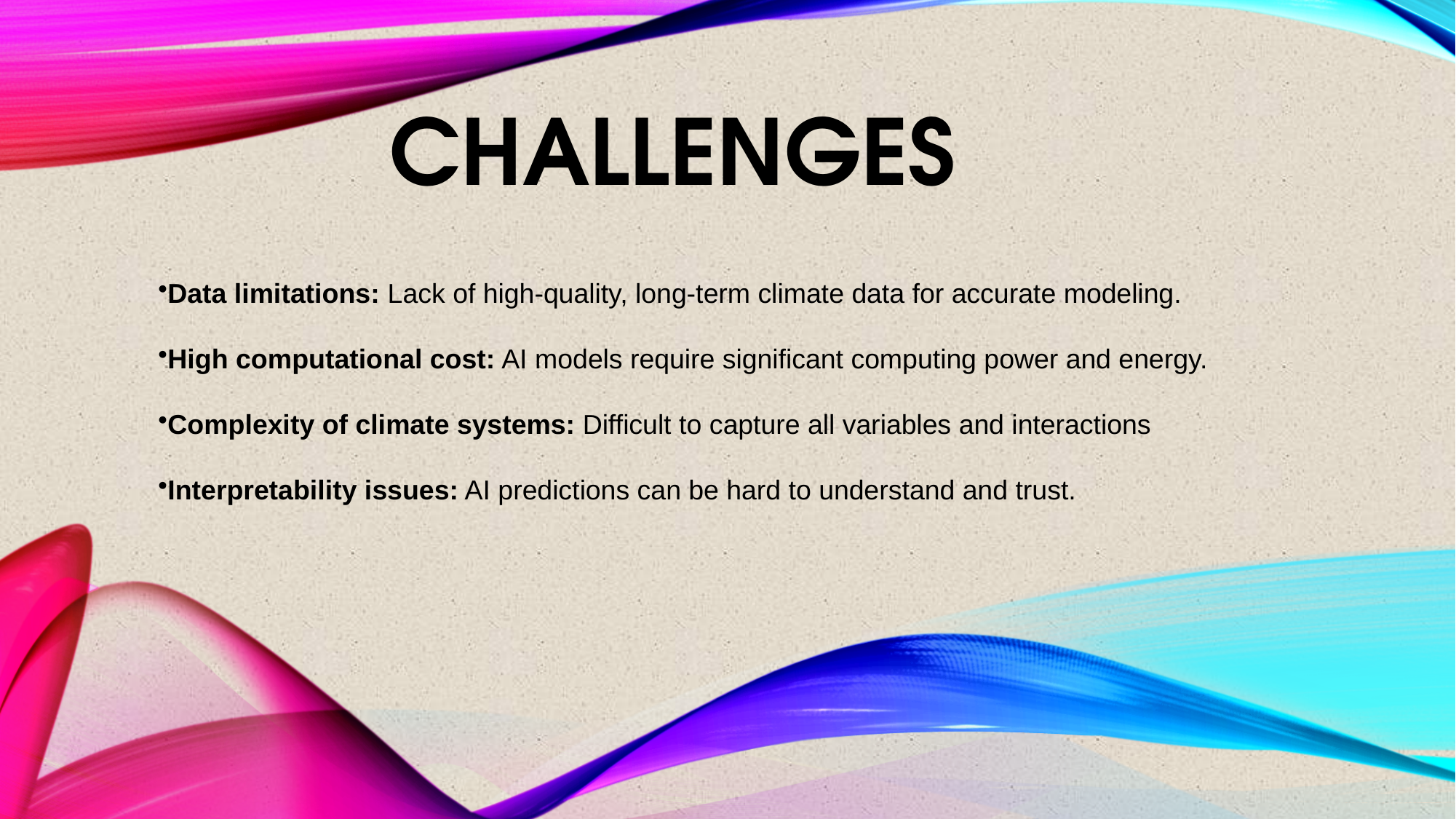

# Challenges
Data limitations: Lack of high-quality, long-term climate data for accurate modeling.

High computational cost: AI models require significant computing power and energy.

Complexity of climate systems: Difficult to capture all variables and interactions

Interpretability issues: AI predictions can be hard to understand and trust.